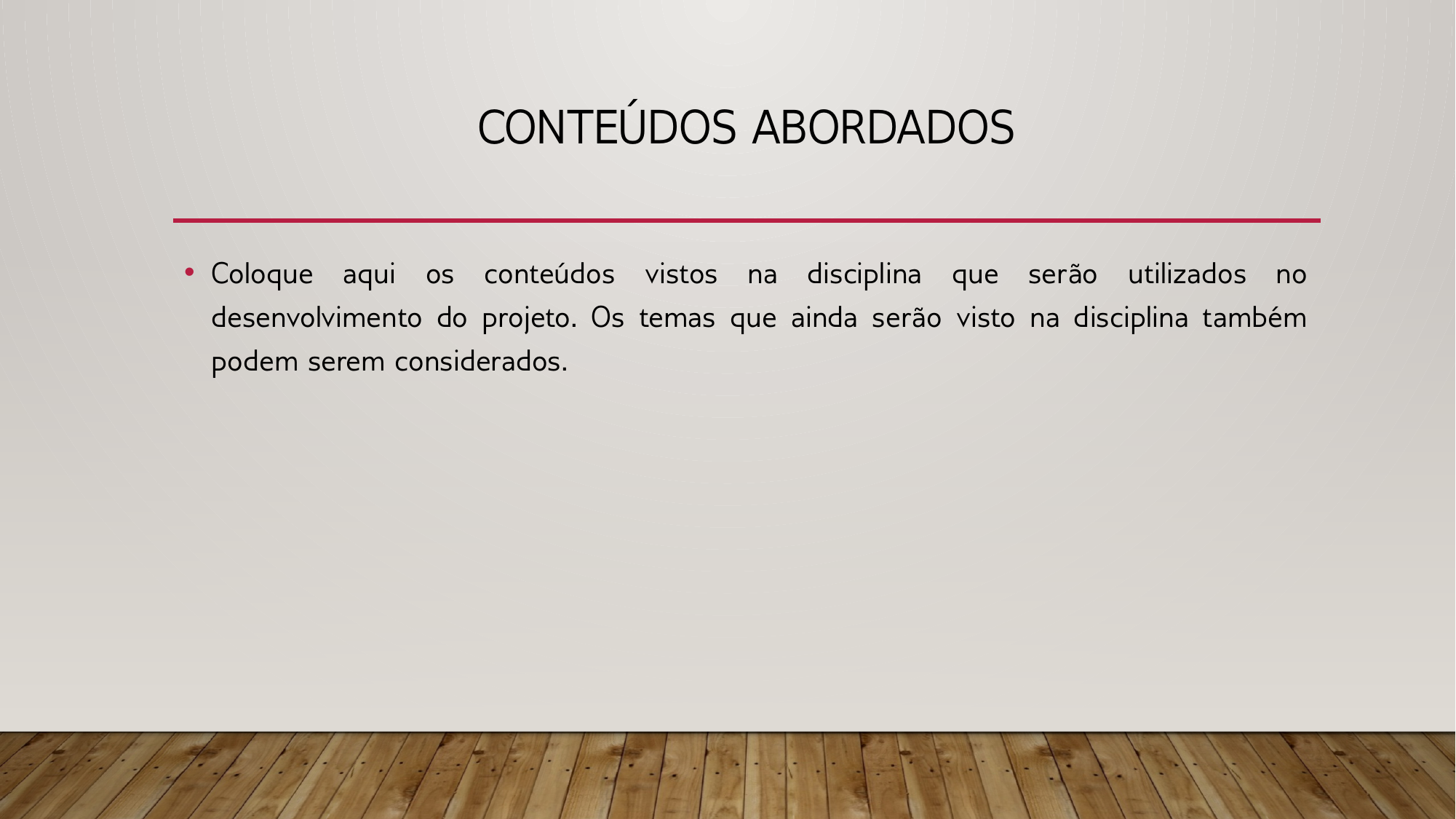

# Conteúdos abordados
Coloque aqui os conteúdos vistos na disciplina que serão utilizados no desenvolvimento do projeto. Os temas que ainda serão visto na disciplina também podem serem considerados.